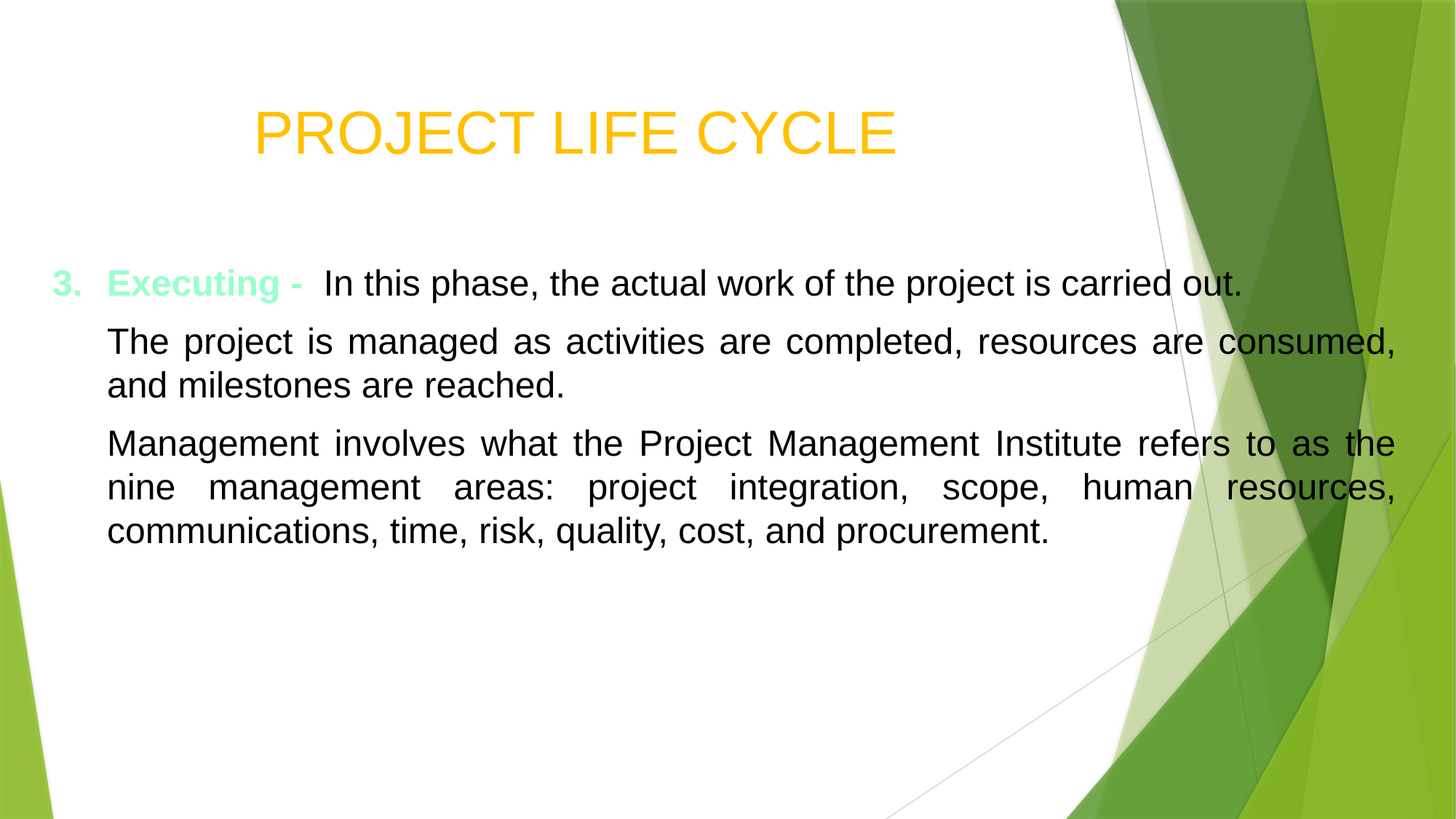

# PROJECT LIFE CYCLE
Executing -  In this phase, the actual work of the project is carried out.

The project is managed as activities are completed, resources are consumed, and milestones are reached.

Management involves what the Project Management Institute refers to as the nine management areas: project integration, scope, human resources, communications, time, risk, quality, cost, and procurement.